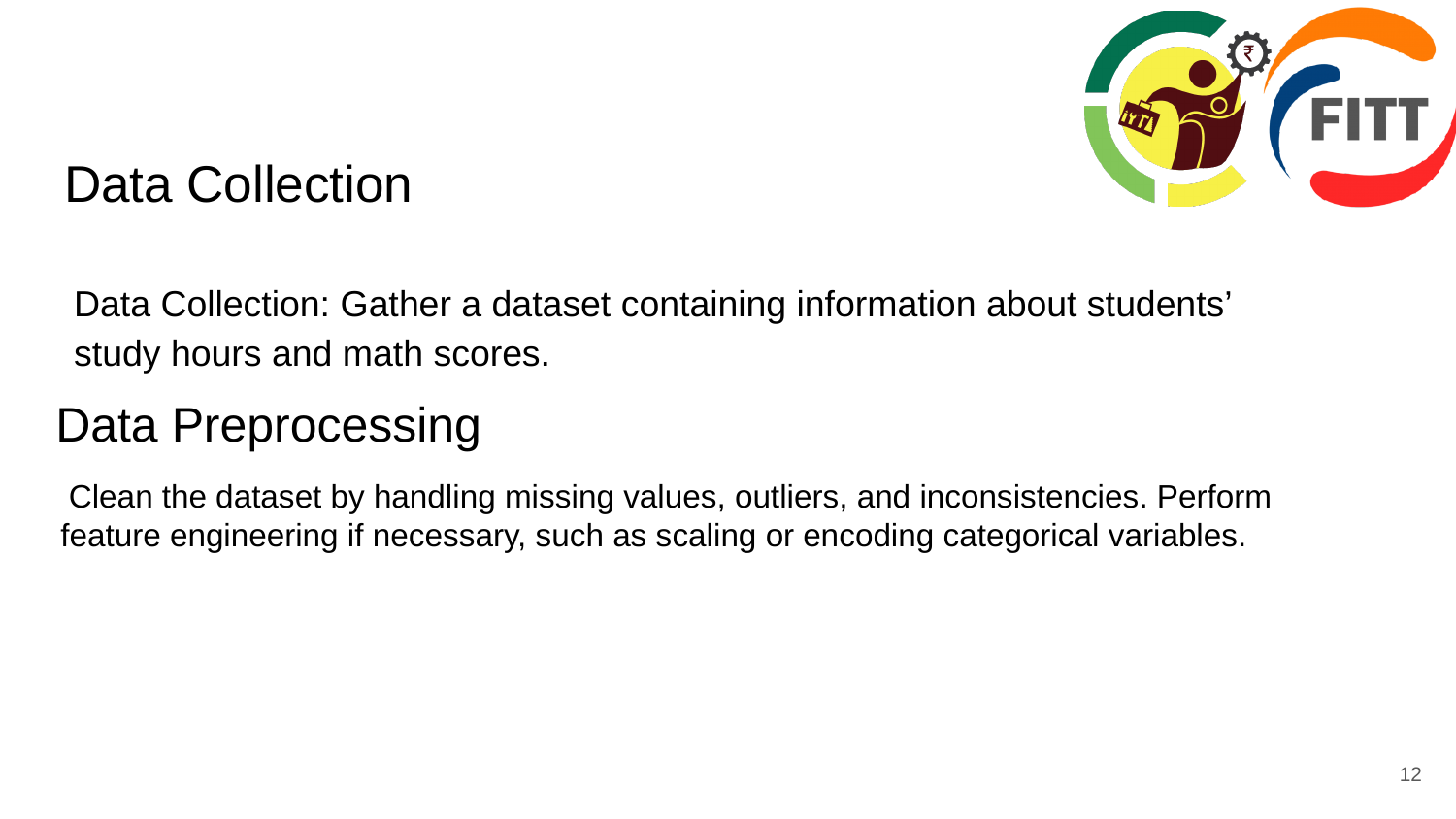

# Data Collection
Data Collection: Gather a dataset containing information about students’   study hours and math scores.

Data Preprocessing
 Clean the dataset by handling missing values, outliers, and inconsistencies. Perform feature engineering if necessary, such as scaling or encoding categorical variables.
12